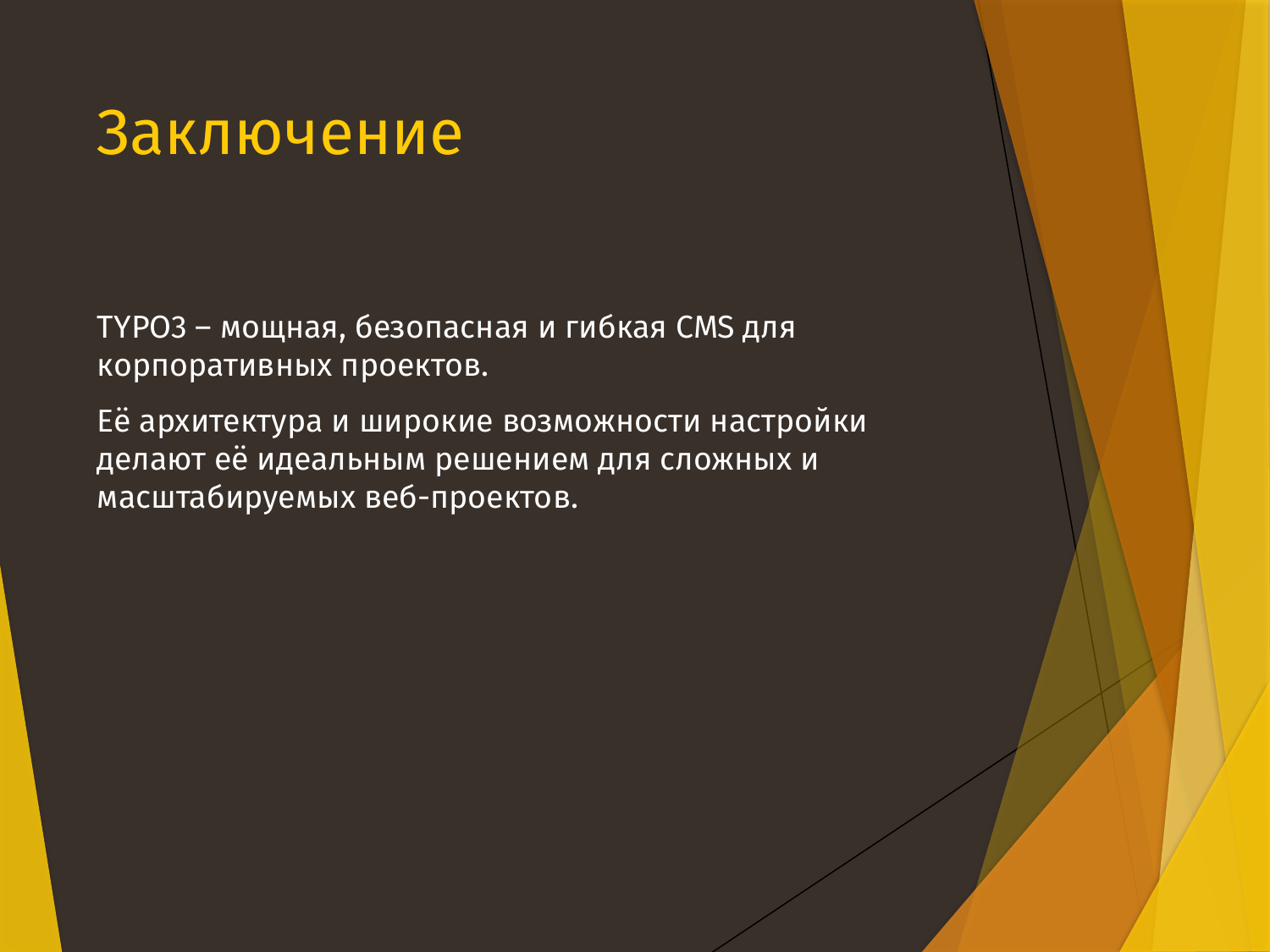

# Заключение
TYPO3 – мощная, безопасная и гибкая CMS для корпоративных проектов.
Её архитектура и широкие возможности настройки делают её идеальным решением для сложных и масштабируемых веб-проектов.